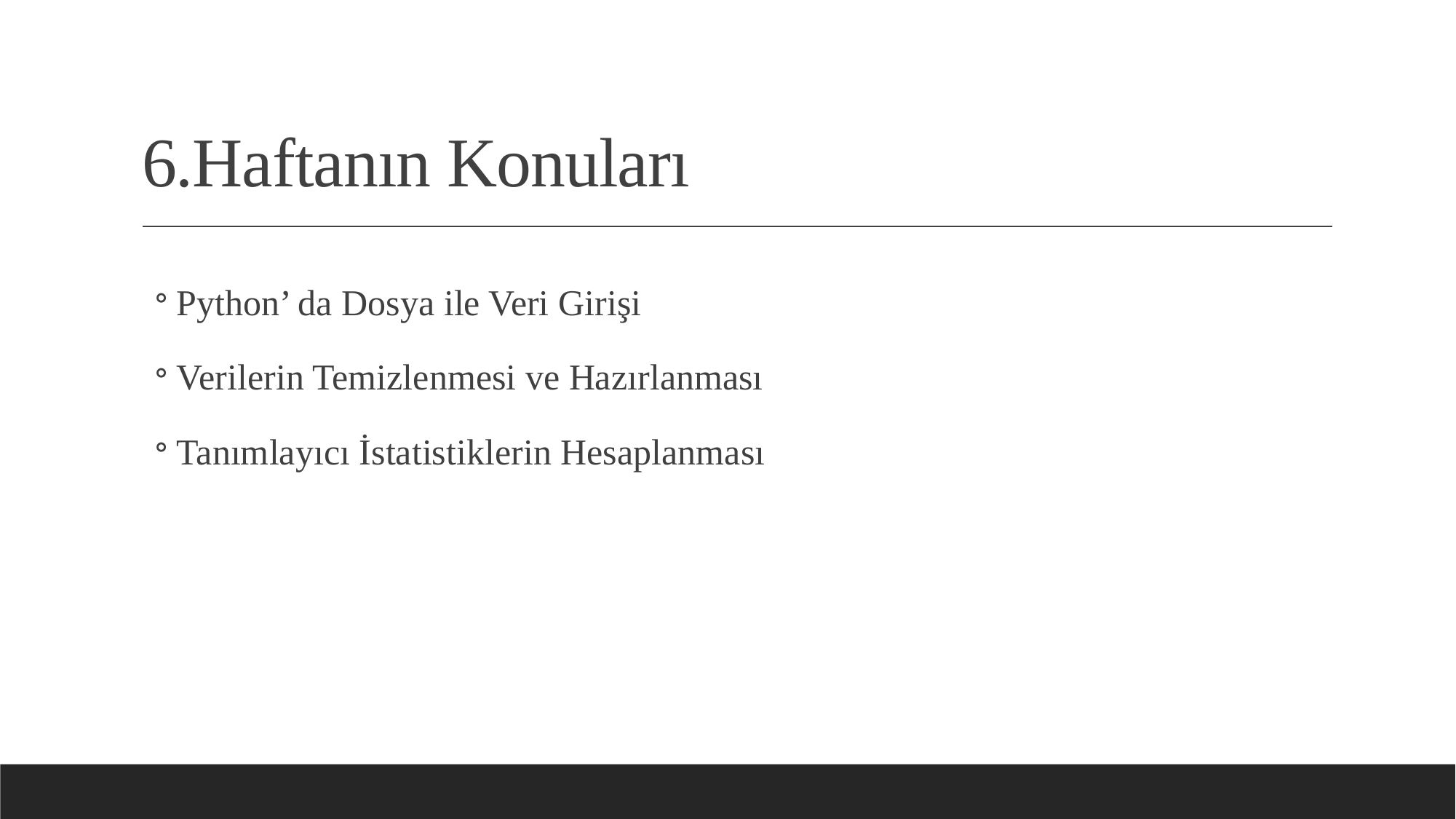

# 6.Haftanın Konuları
Python’ da Dosya ile Veri Girişi
Verilerin Temizlenmesi ve Hazırlanması
Tanımlayıcı İstatistiklerin Hesaplanması